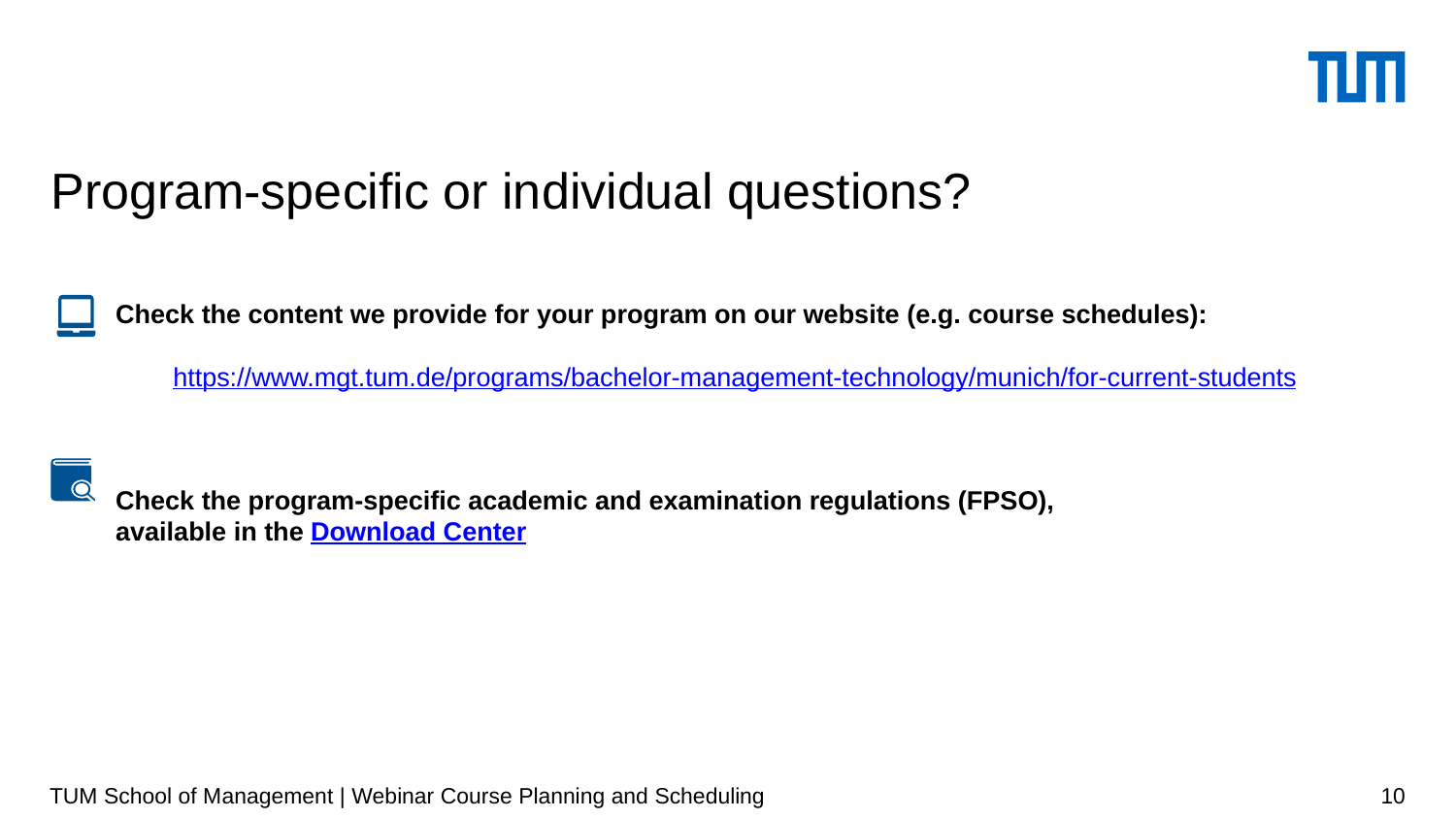

# Program-specific or individual questions?

Check the content we provide for your program on our website (e.g. course schedules):

https://www.mgt.tum.de/programs/bachelor-management-technology/munich/for-current-students

Check the program-specific academic and examination regulations (FPSO),
available in the Download Center

TUM School of Management | Webinar Course Planning and Scheduling
10